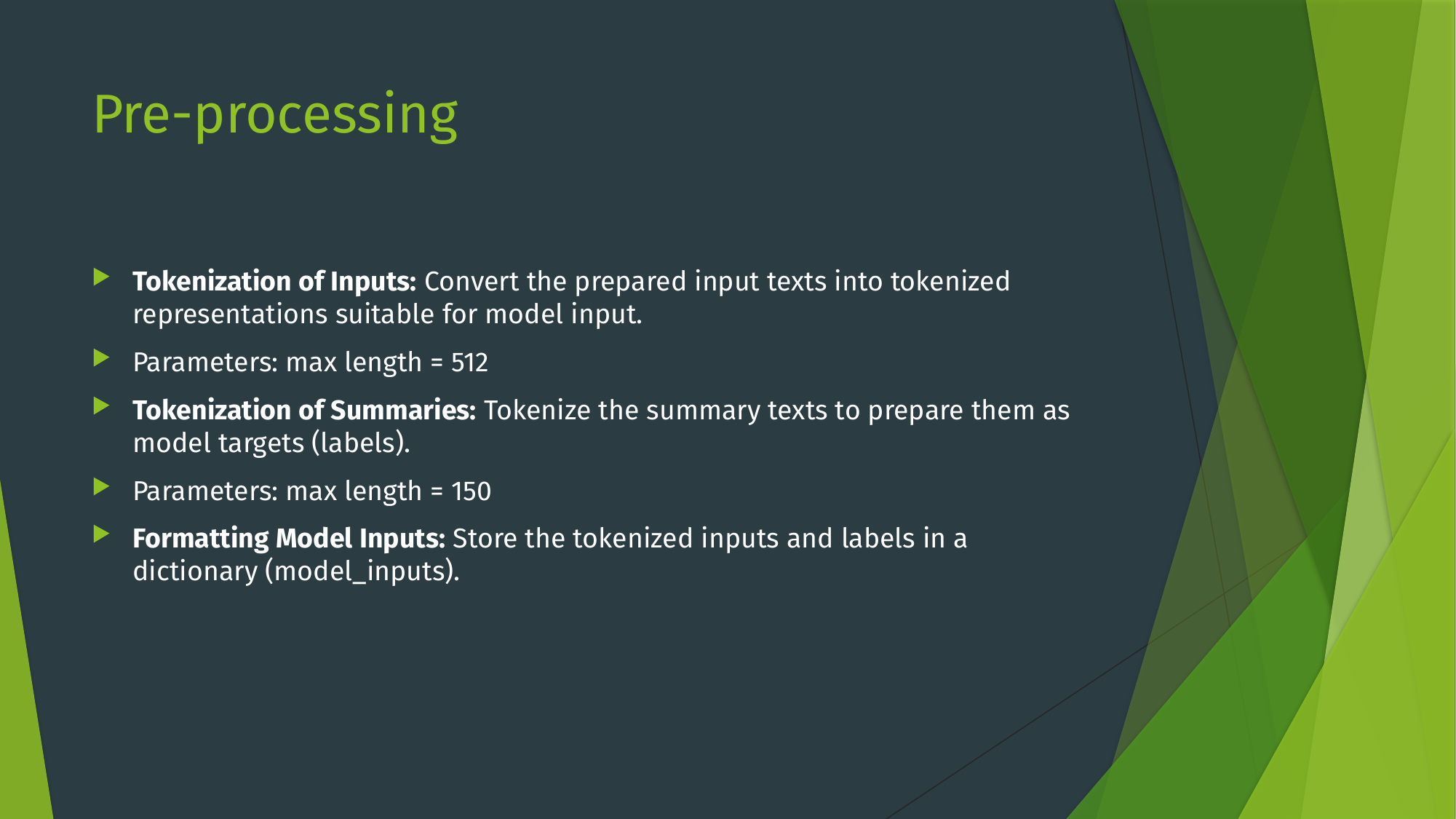

# Pre-processing
Tokenization of Inputs: Convert the prepared input texts into tokenized representations suitable for model input.
Parameters: max length = 512
Tokenization of Summaries: Tokenize the summary texts to prepare them as model targets (labels).
Parameters: max length = 150
Formatting Model Inputs: Store the tokenized inputs and labels in a dictionary (model_inputs).